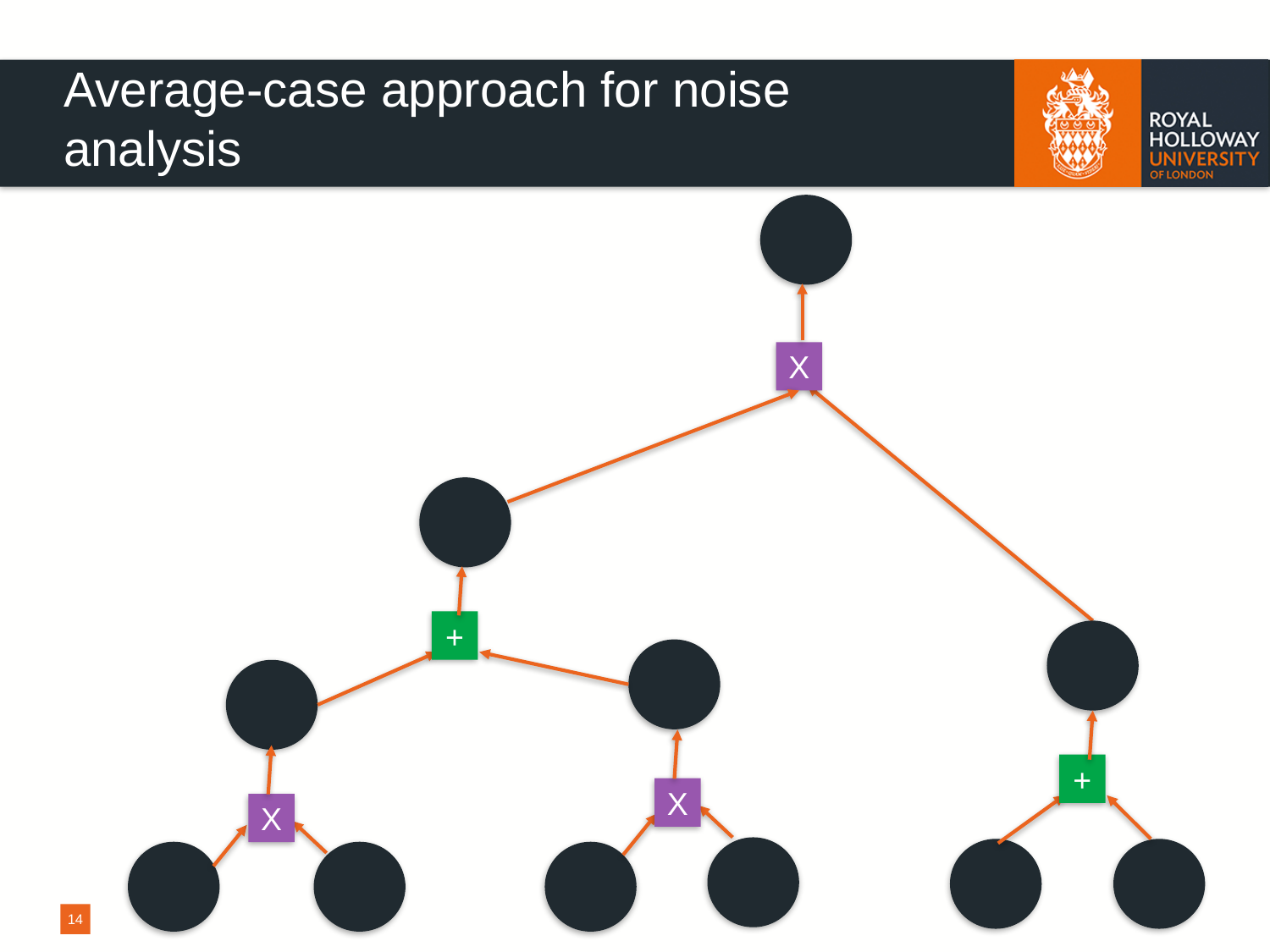

# Average-case approach for noise analysis

X

+

+

X
X

14